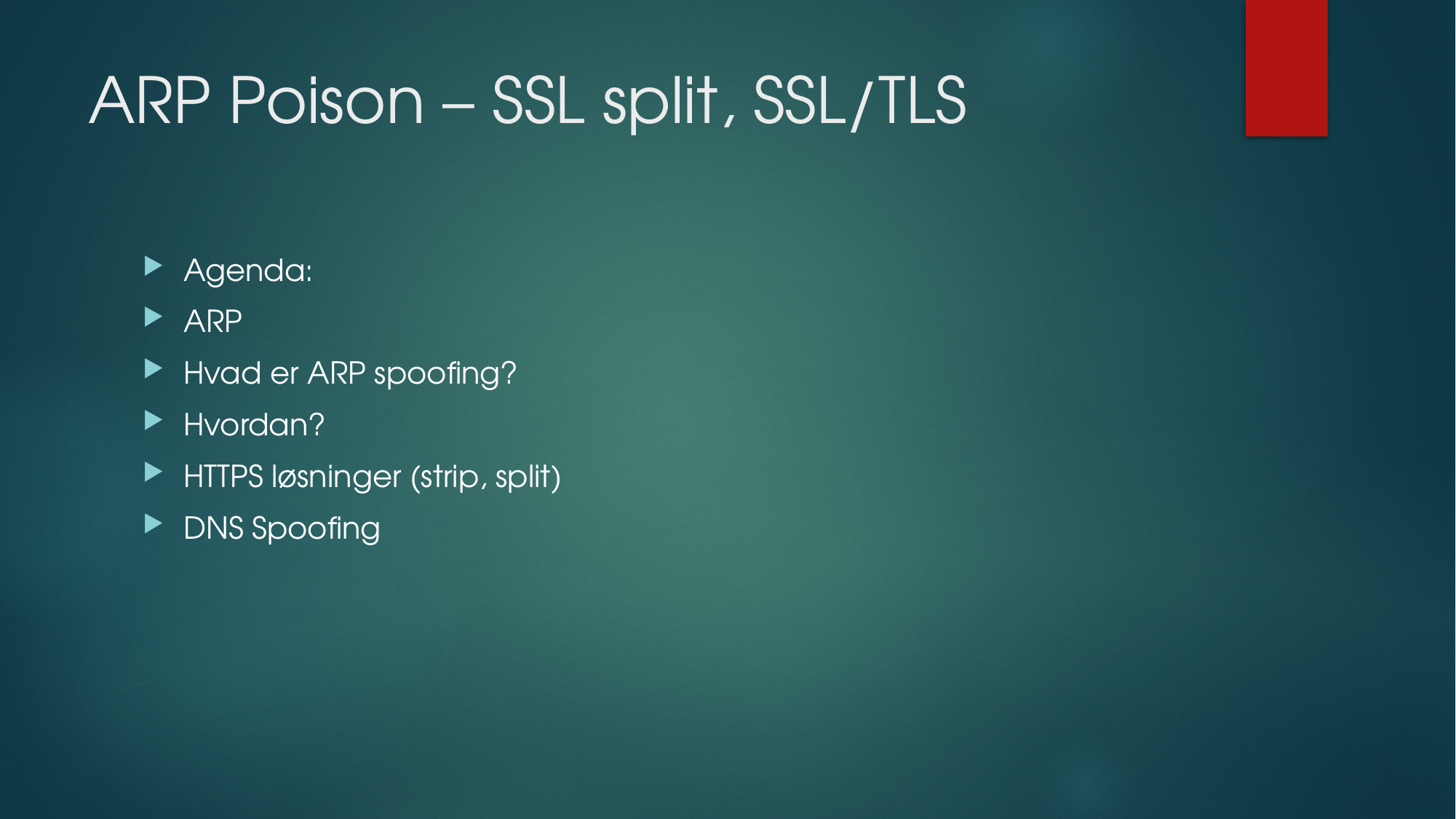

# ARP Poison – SSL split, SSL/TLS
Agenda:
ARP
Hvad er ARP spoofing?
Hvordan?
HTTPS løsninger (strip, split)
DNS Spoofing